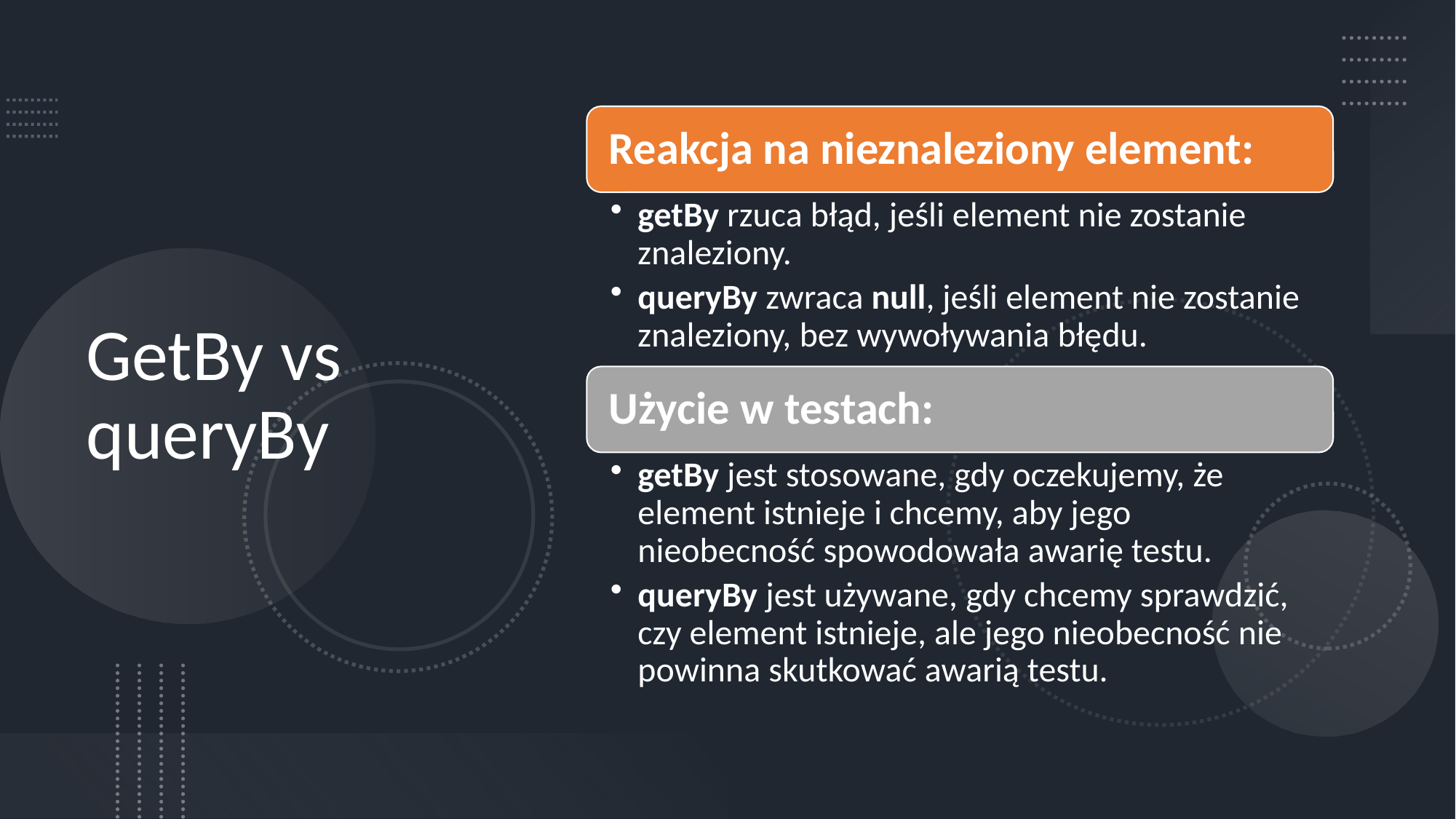

# GetBy vs queryBy
Reakcja na nieznaleziony element:
getBy rzuca błąd, jeśli element nie zostanie znaleziony.
queryBy zwraca null, jeśli element nie zostanie znaleziony, bez wywoływania błędu.
Użycie w testach:
getBy jest stosowane, gdy oczekujemy, że element istnieje i chcemy, aby jego nieobecność spowodowała awarię testu.
queryBy jest używane, gdy chcemy sprawdzić, czy element istnieje, ale jego nieobecność nie powinna skutkować awarią testu.